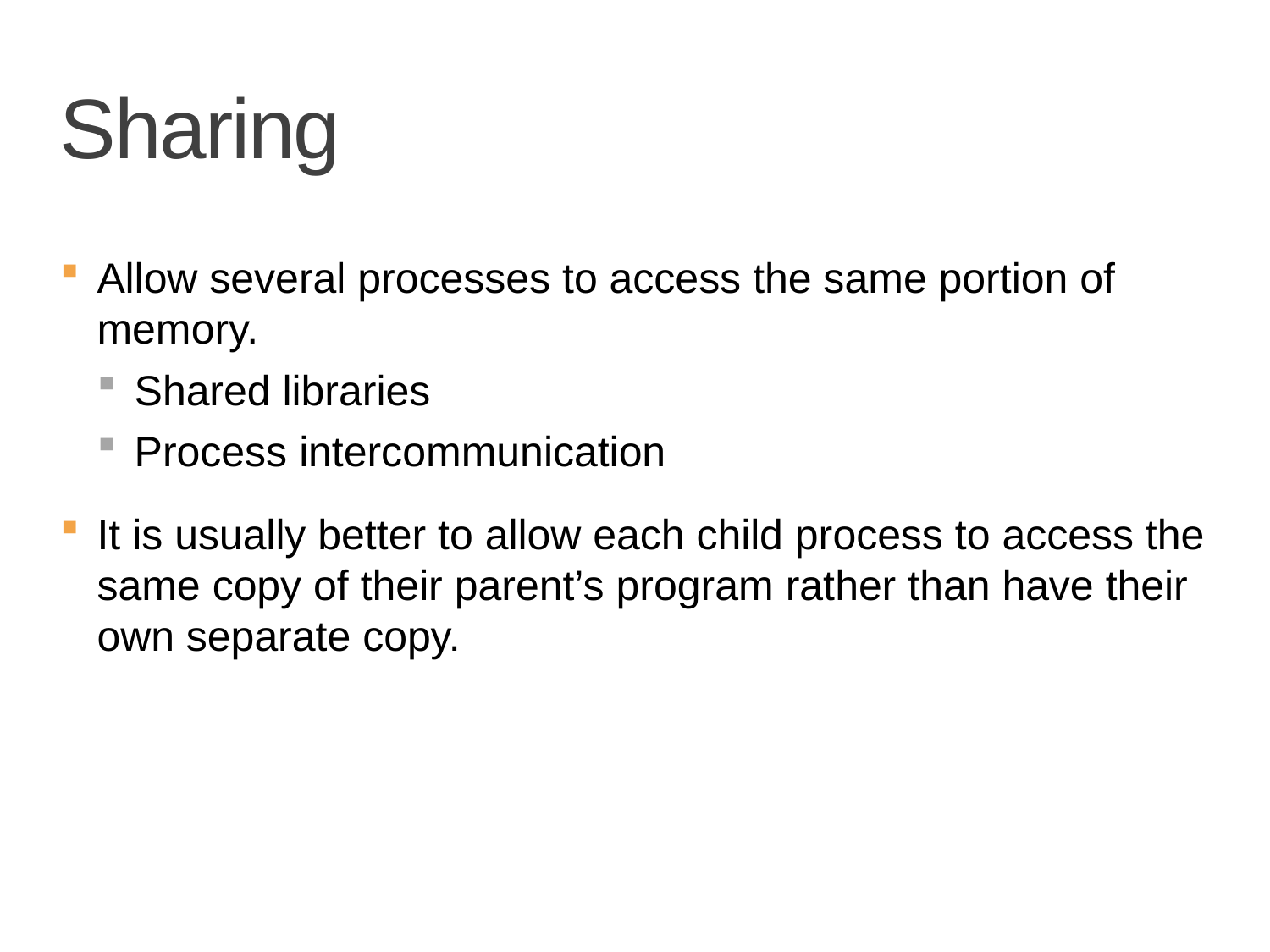

# Sharing
Allow several processes to access the same portion of memory.
Shared libraries
Process intercommunication
It is usually better to allow each child process to access the same copy of their parent’s program rather than have their own separate copy.